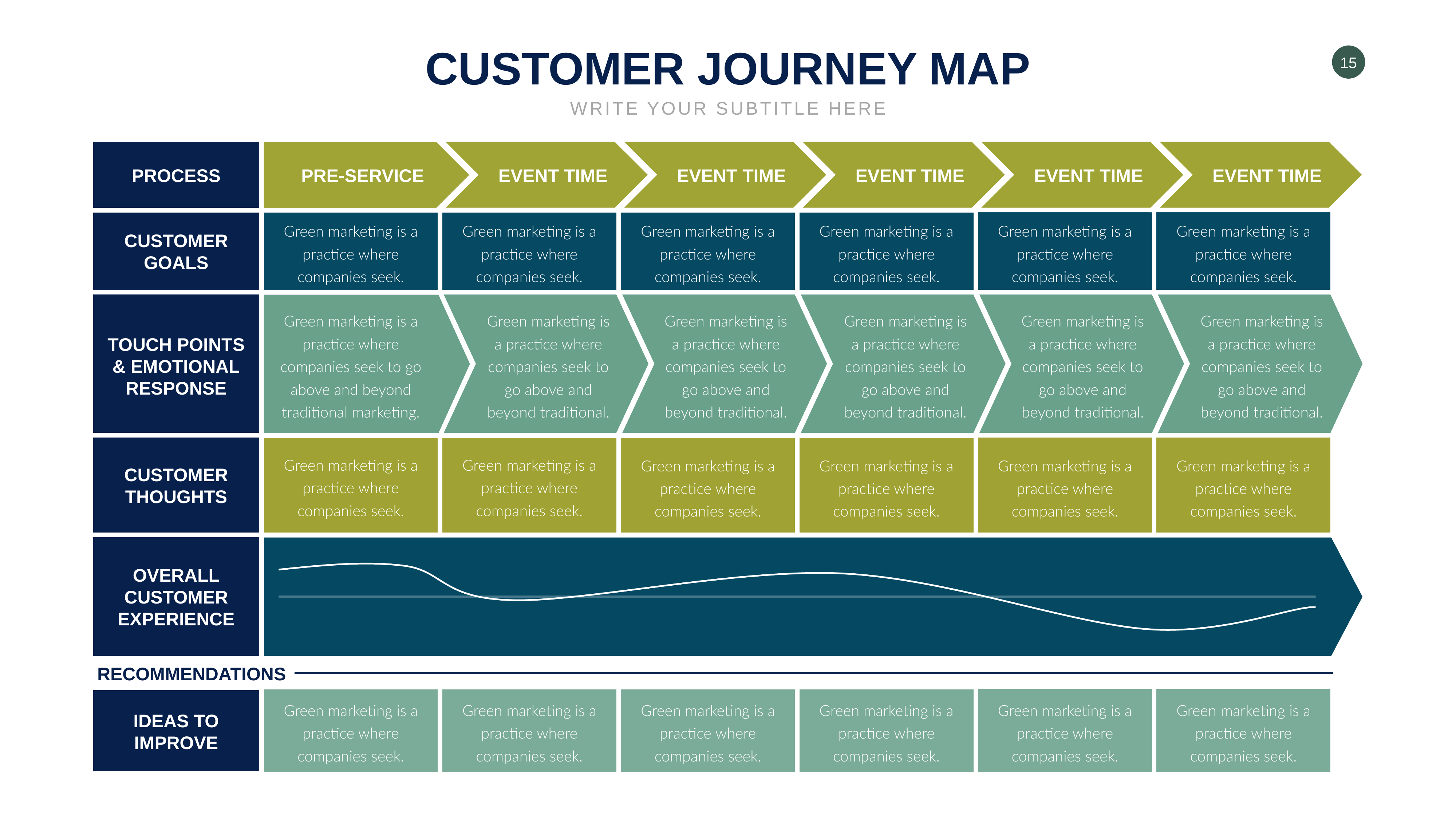

CUSTOMER JOURNEY MAP
WRITE YOUR SUBTITLE HERE

PROCESS
PRE-SERVICE
EVENT TIME
EVENT TIME
EVENT TIME
EVENT TIME
EVENT TIME

Green marketing is a practice where companies seek.
Green marketing is a practice where companies seek.
Green marketing is a practice where companies seek.
Green marketing is a practice where companies seek.
Green marketing is a practice where companies seek.
Green marketing is a practice where companies seek.
CUSTOMER
GOALS

Green marketing is a practice where companies seek to go above and beyond traditional marketing.
Green marketing is a practice where companies seek to go above and beyond traditional.
Green marketing is a practice where companies seek to go above and beyond traditional.
Green marketing is a practice where companies seek to go above and beyond traditional.
Green marketing is a practice where companies seek to go above and beyond traditional.
Green marketing is a practice where companies seek to go above and beyond traditional.
TOUCH POINTS
& EMOTIONAL
RESPONSE

Green marketing is a practice where companies seek.
Green marketing is a practice where companies seek.
Green marketing is a practice where companies seek.
Green marketing is a practice where companies seek.
Green marketing is a practice where companies seek.
Green marketing is a practice where companies seek.
CUSTOMER
THOUGHTS

OVERALL
CUSTOMER
EXPERIENCE

RECOMMENDATIONS

Green marketing is a practice where companies seek.
Green marketing is a practice where companies seek.
Green marketing is a practice where companies seek.
Green marketing is a practice where companies seek.
Green marketing is a practice where companies seek.
Green marketing is a practice where companies seek.
IDEAS TO
IMPROVE